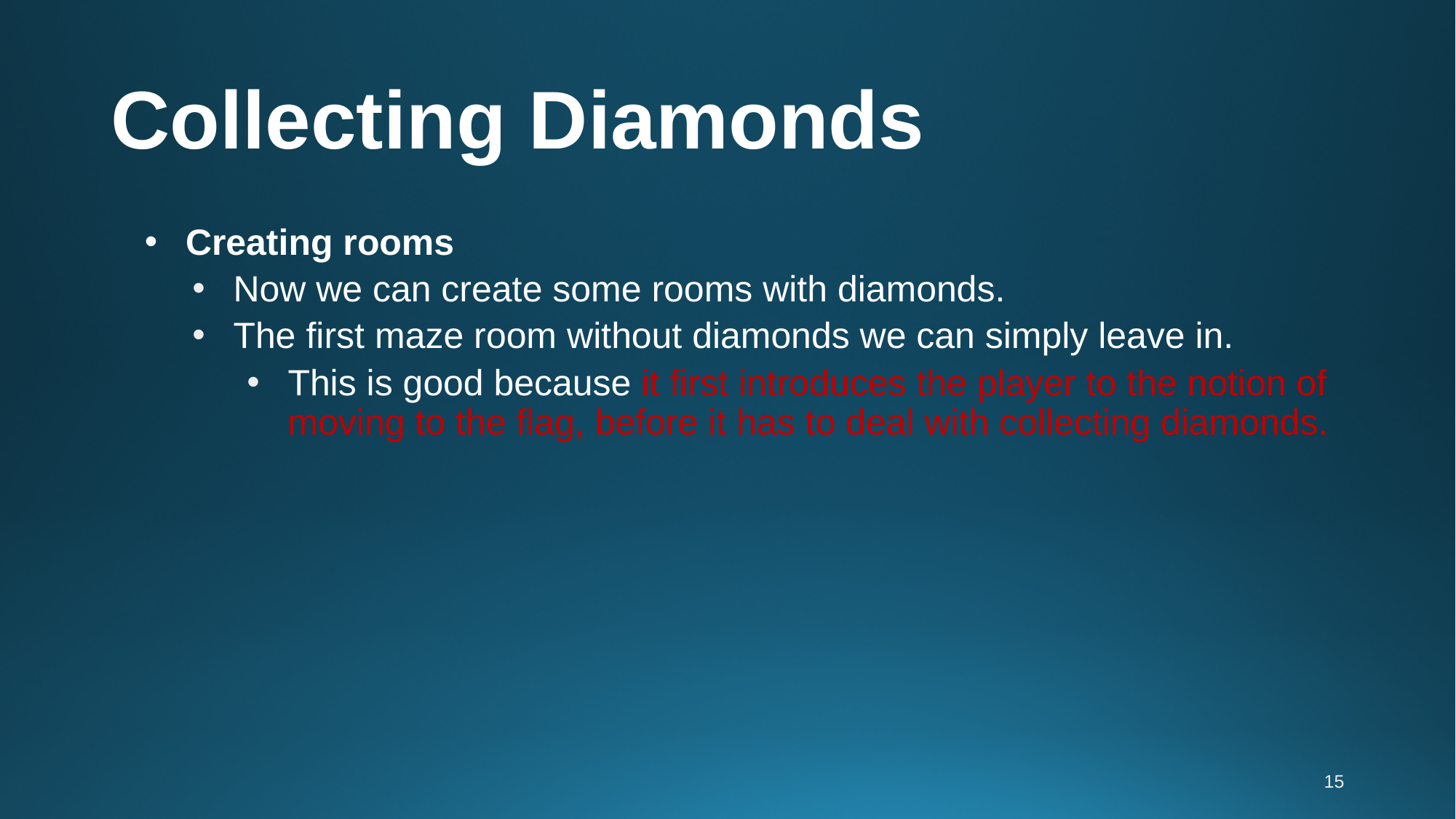

# Collecting Diamonds
Creating rooms
Now we can create some rooms with diamonds.
The first maze room without diamonds we can simply leave in.
This is good because it first introduces the player to the notion of moving to the flag, before it has to deal with collecting diamonds.
15